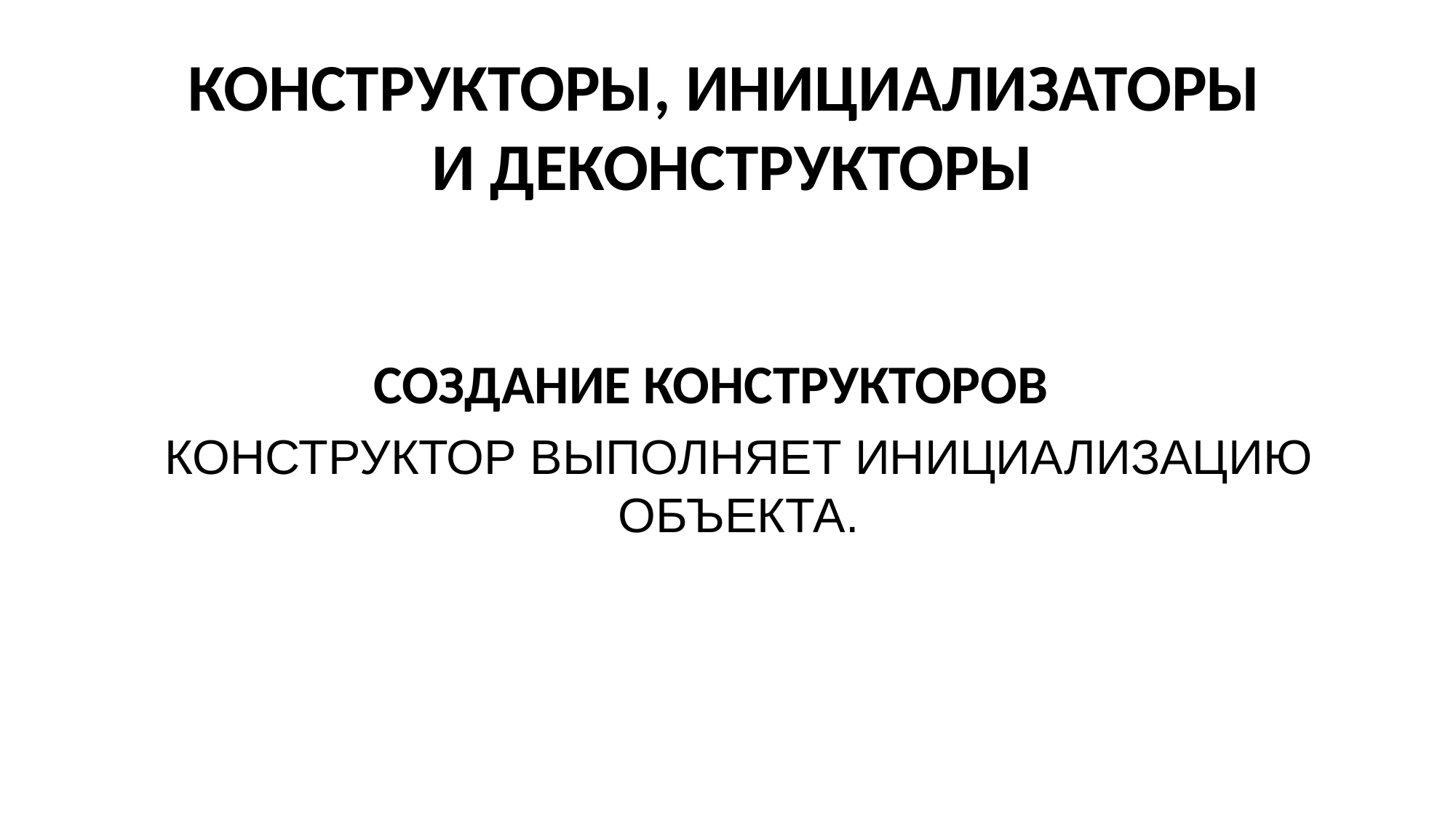

КОНСТРУКТОРЫ, ИНИЦИАЛИЗАТОРЫ
И ДЕКОНСТРУКТОРЫ
СОЗДАНИЕ КОНСТРУКТОРОВ
КОНСТРУКТОР ВЫПОЛНЯЕТ ИНИЦИАЛИЗАЦИЮ ОБЪЕКТА.